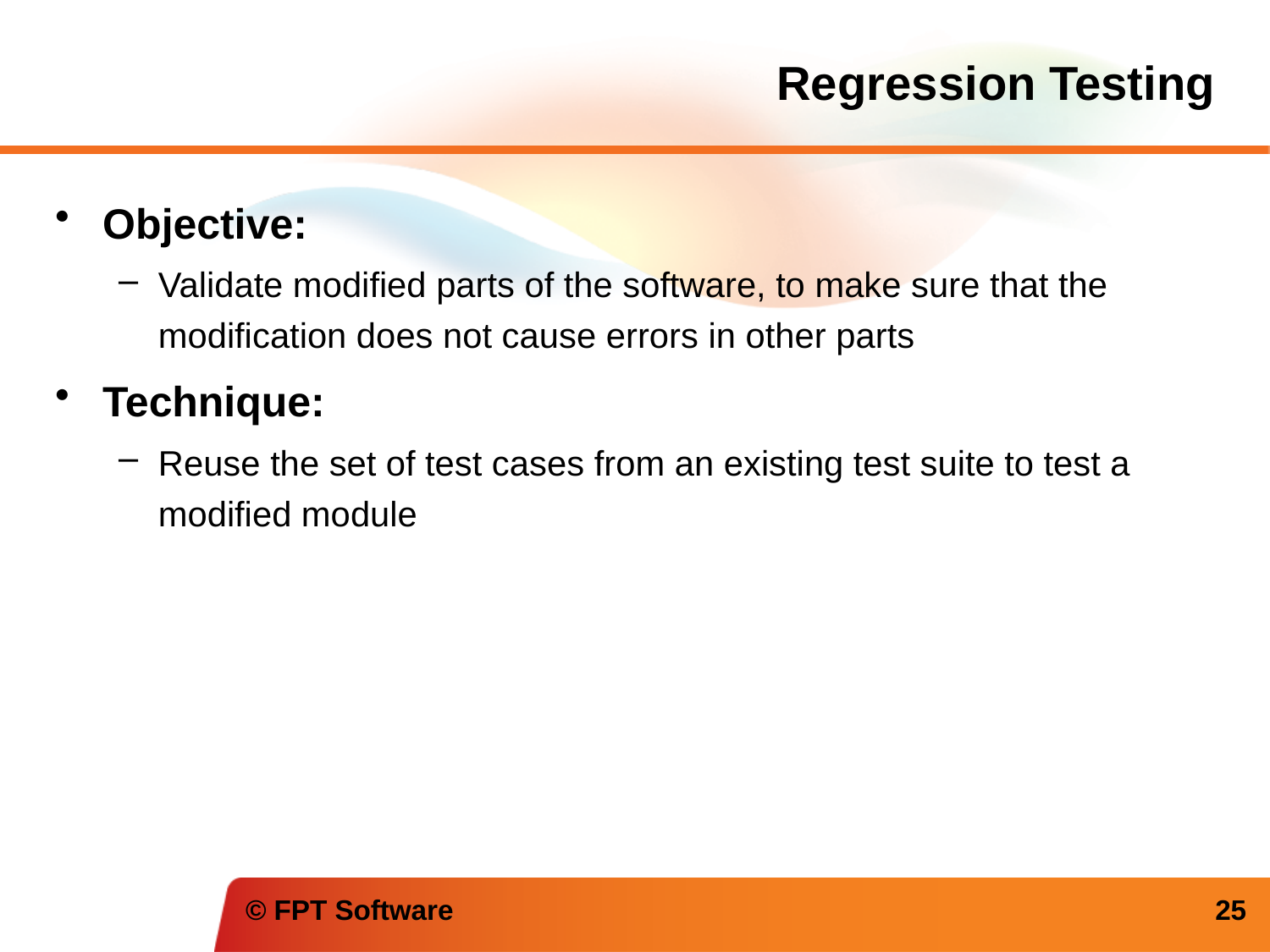

# Regression Testing
Objective:
Validate modified parts of the software, to make sure that the modification does not cause errors in other parts
Technique:
Reuse the set of test cases from an existing test suite to test a modified module